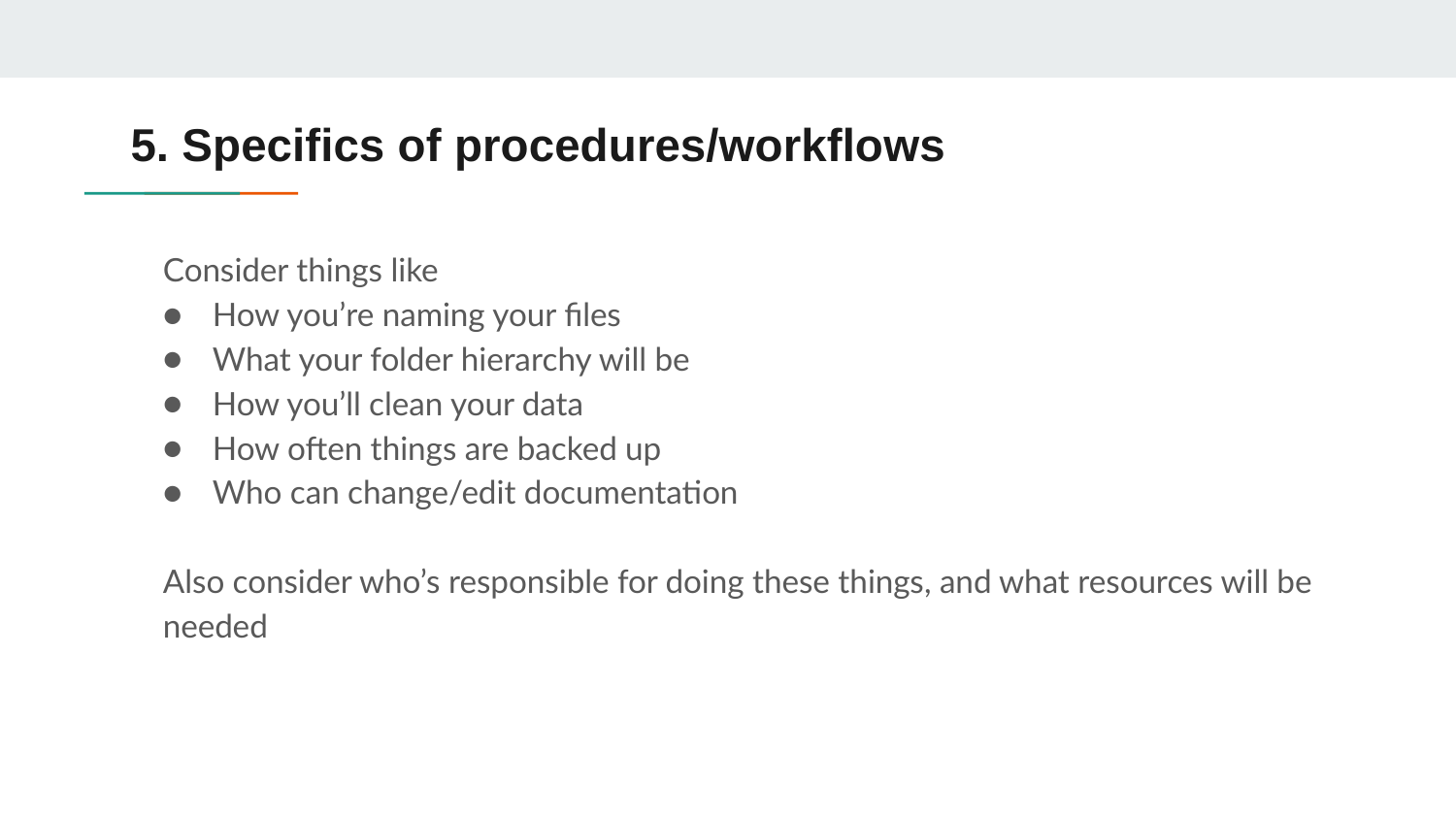

# 5. Specifics of procedures/workflows
Consider things like
How you’re naming your files
What your folder hierarchy will be
How you’ll clean your data
How often things are backed up
Who can change/edit documentation

Also consider who’s responsible for doing these things, and what resources will be needed